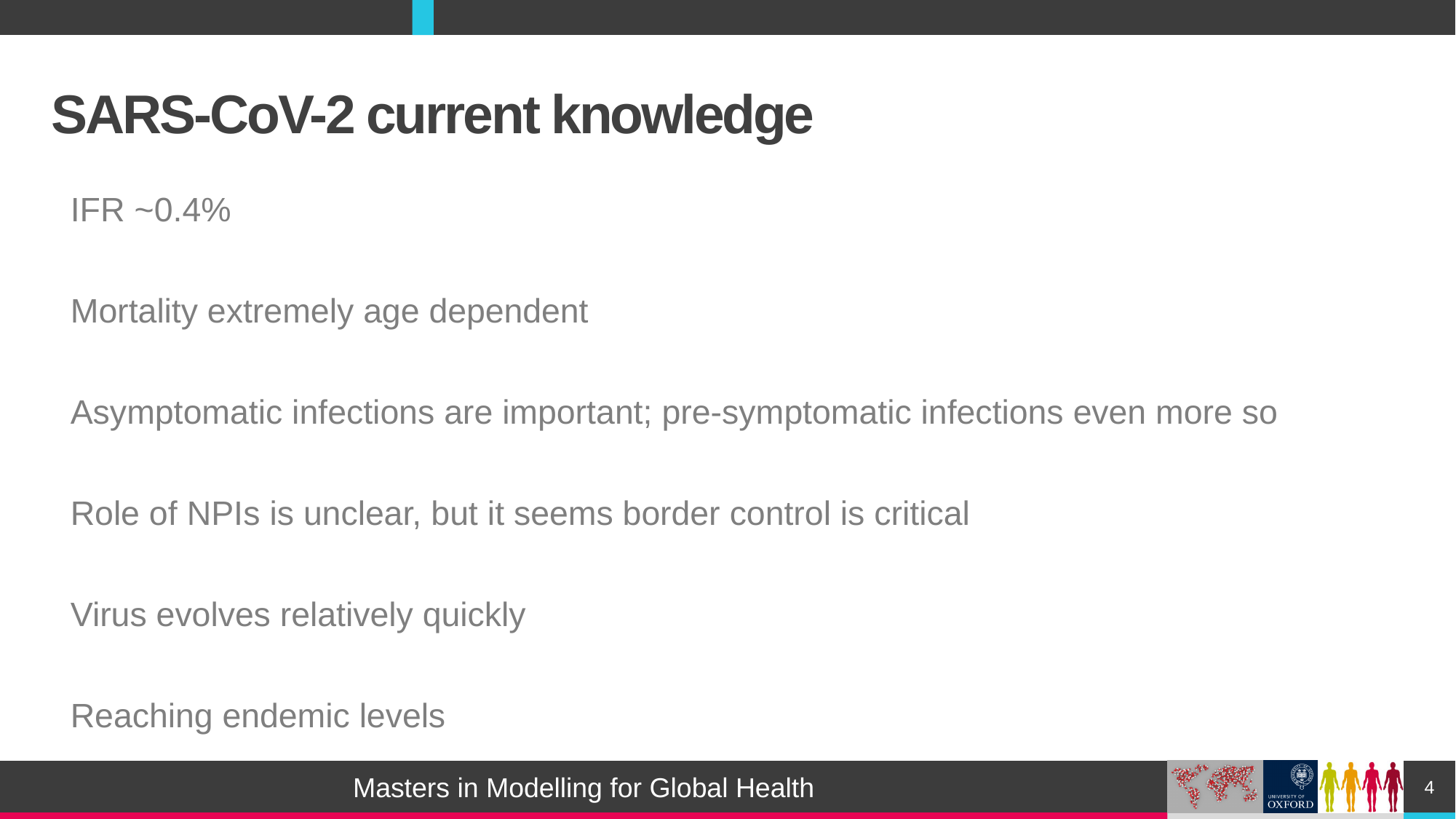

# SARS-CoV-2 current knowledge
IFR ~0.4%

Mortality extremely age dependent

Asymptomatic infections are important; pre-symptomatic infections even more so

Role of NPIs is unclear, but it seems border control is critical

Virus evolves relatively quickly

Reaching endemic levels

4